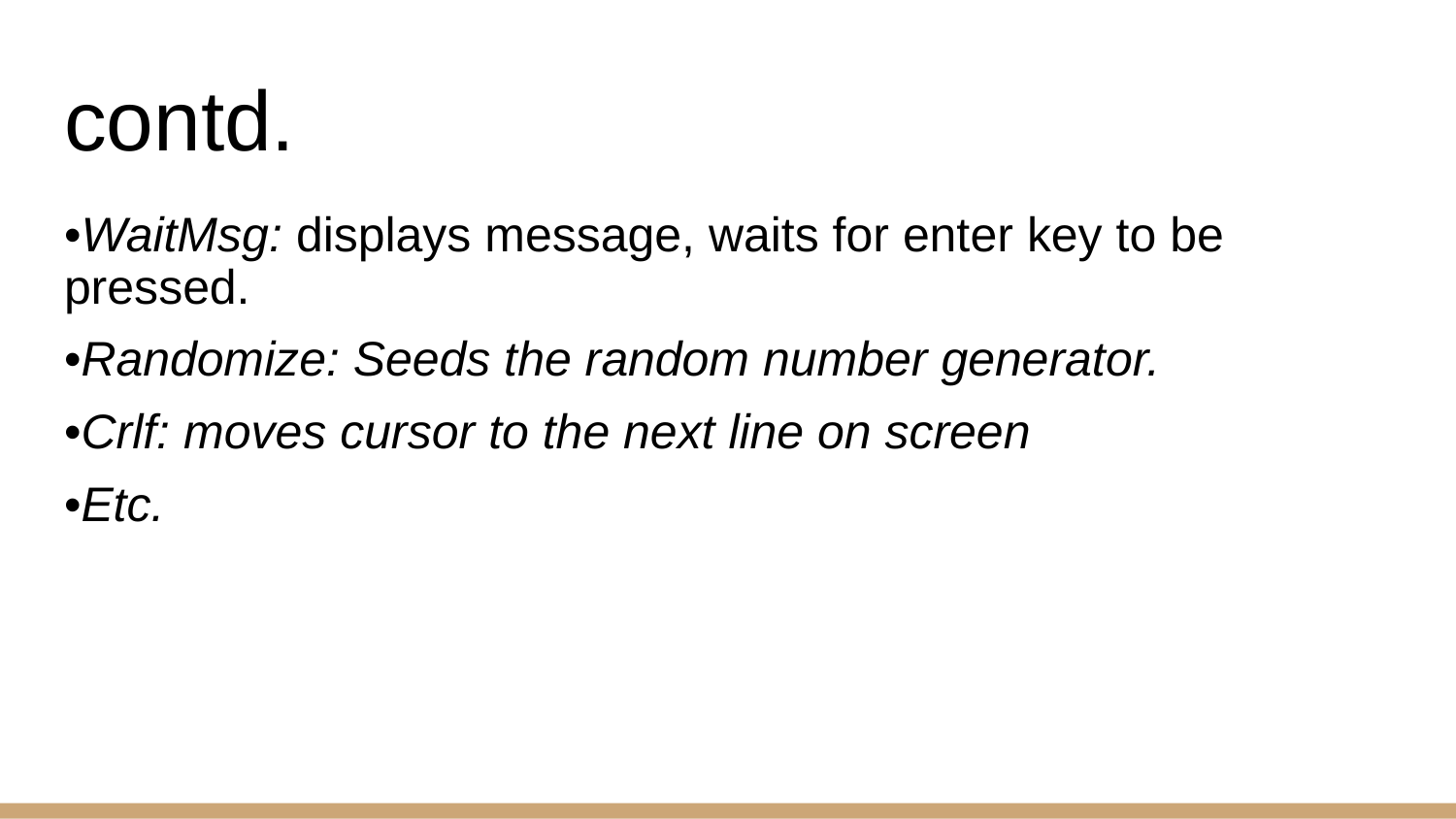

# contd.
•WaitMsg: displays message, waits for enter key to be pressed.
•Randomize: Seeds the random number generator.
•Crlf: moves cursor to the next line on screen
•Etc.